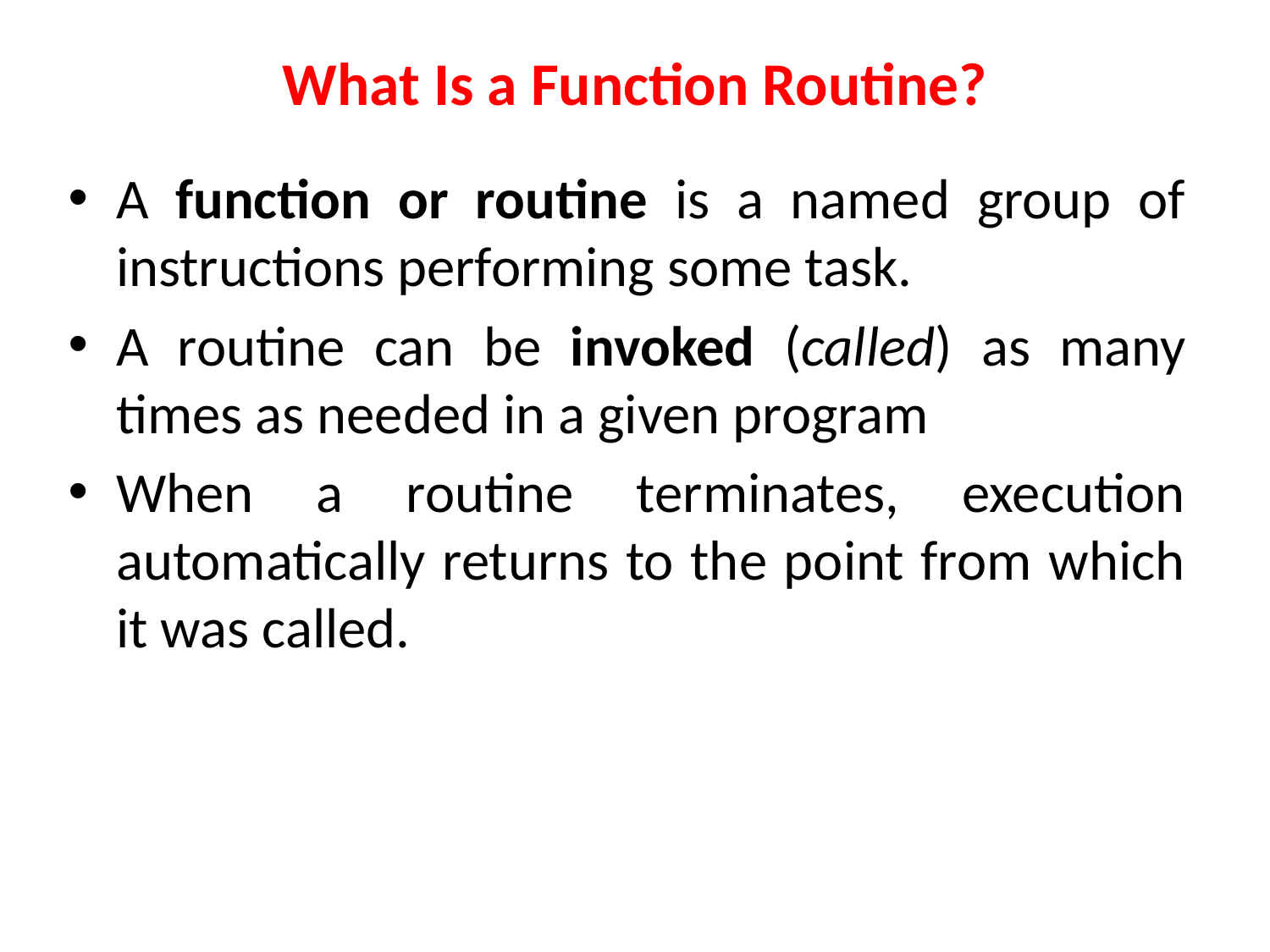

# What Is a Function Routine?
A function or routine is a named group of instructions performing some task.
A routine can be invoked (called) as many times as needed in a given program
When a routine terminates, execution automatically returns to the point from which it was called.